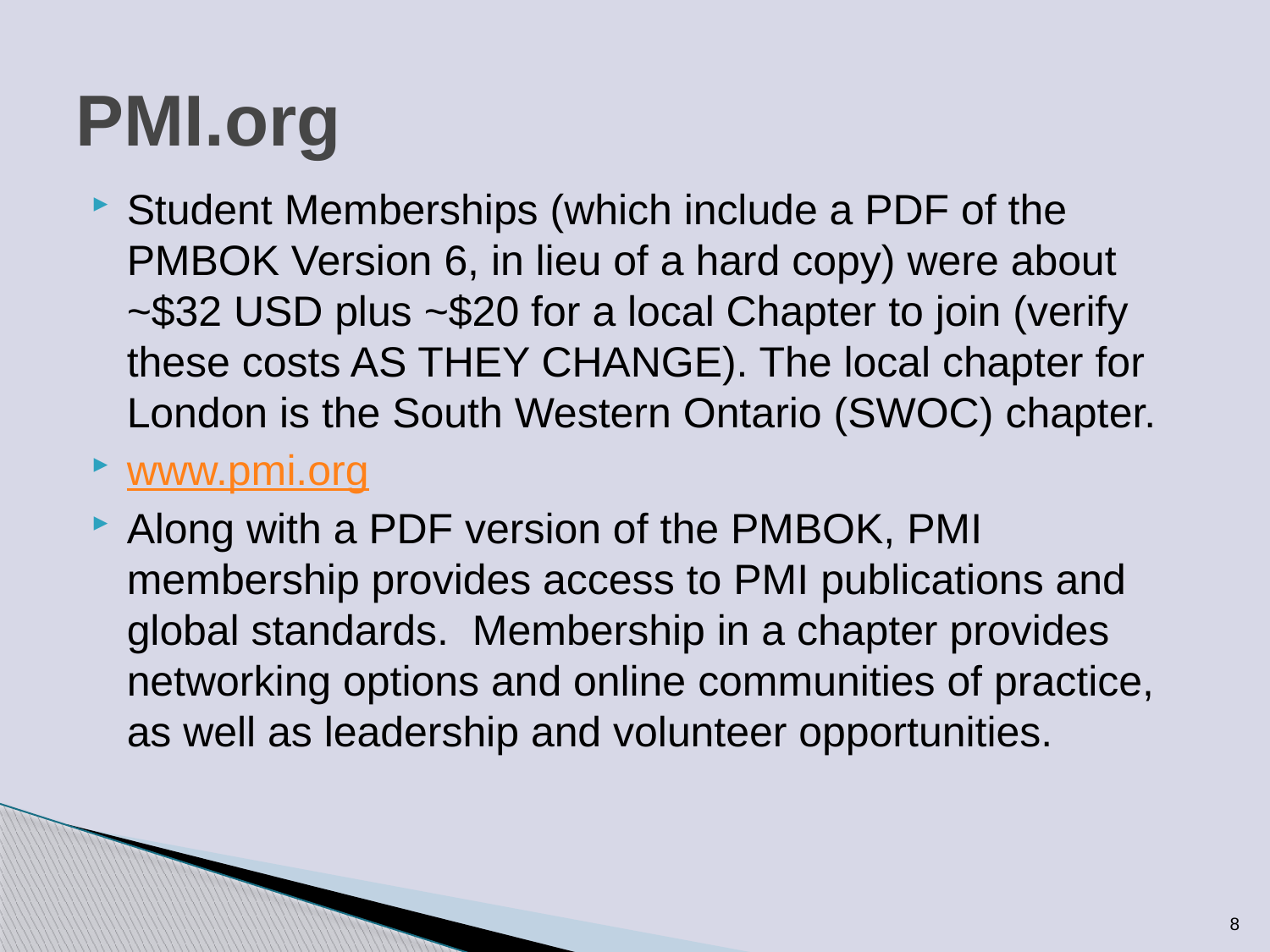

# PMI.org
Student Memberships (which include a PDF of the PMBOK Version 6, in lieu of a hard copy) were about ~$32 USD plus ~$20 for a local Chapter to join (verify these costs AS THEY CHANGE). The local chapter for London is the South Western Ontario (SWOC) chapter.
www.pmi.org
Along with a PDF version of the PMBOK, PMI membership provides access to PMI publications and global standards.  Membership in a chapter provides networking options and online communities of practice, as well as leadership and volunteer opportunities.
8